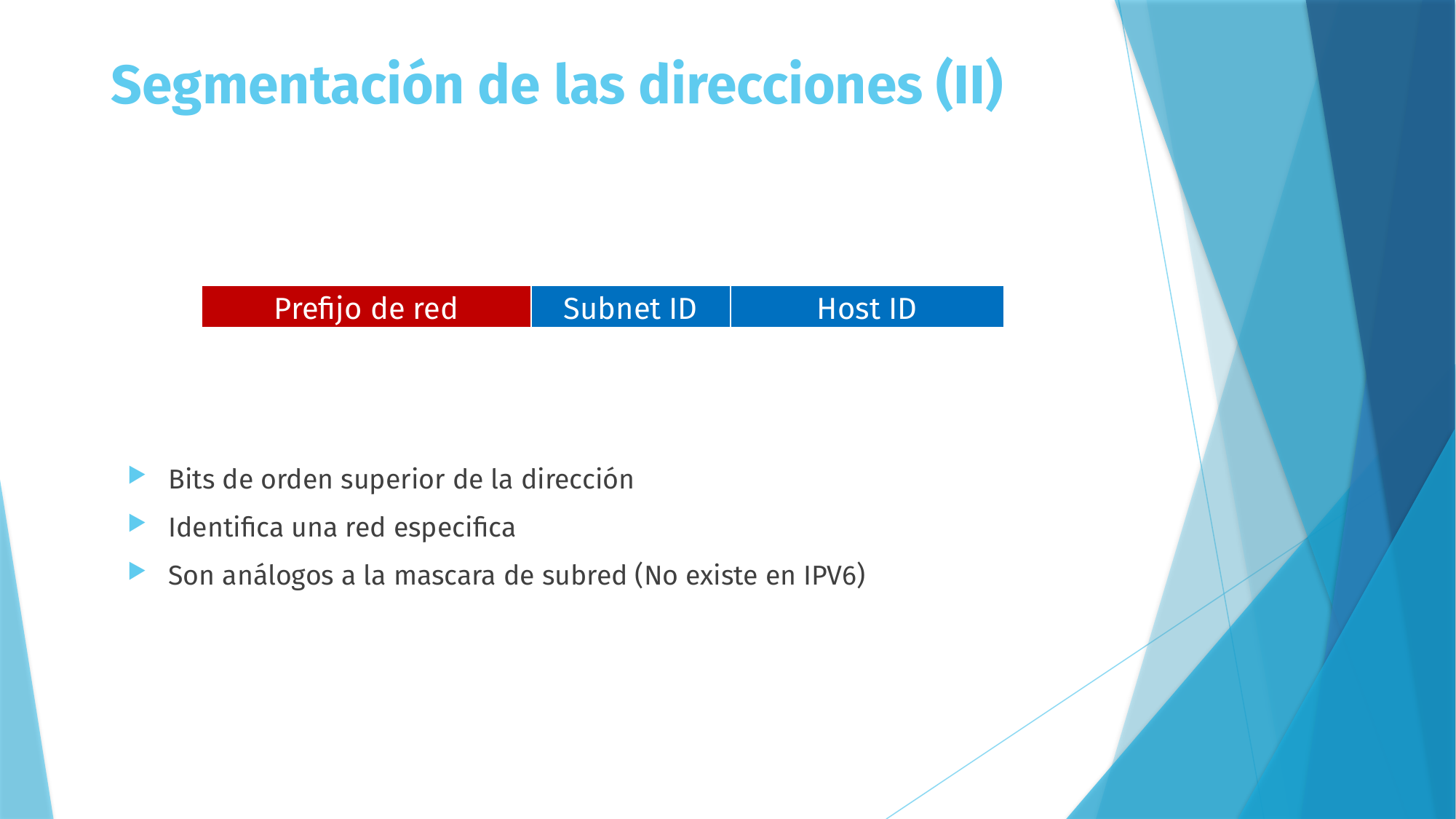

# Segmentación de las direcciones (II)
| Prefijo de red | Subnet ID | Host ID |
| --- | --- | --- |

Bits de orden superior de la dirección
Identifica una red especifica
Son análogos a la mascara de subred (No existe en IPV6)